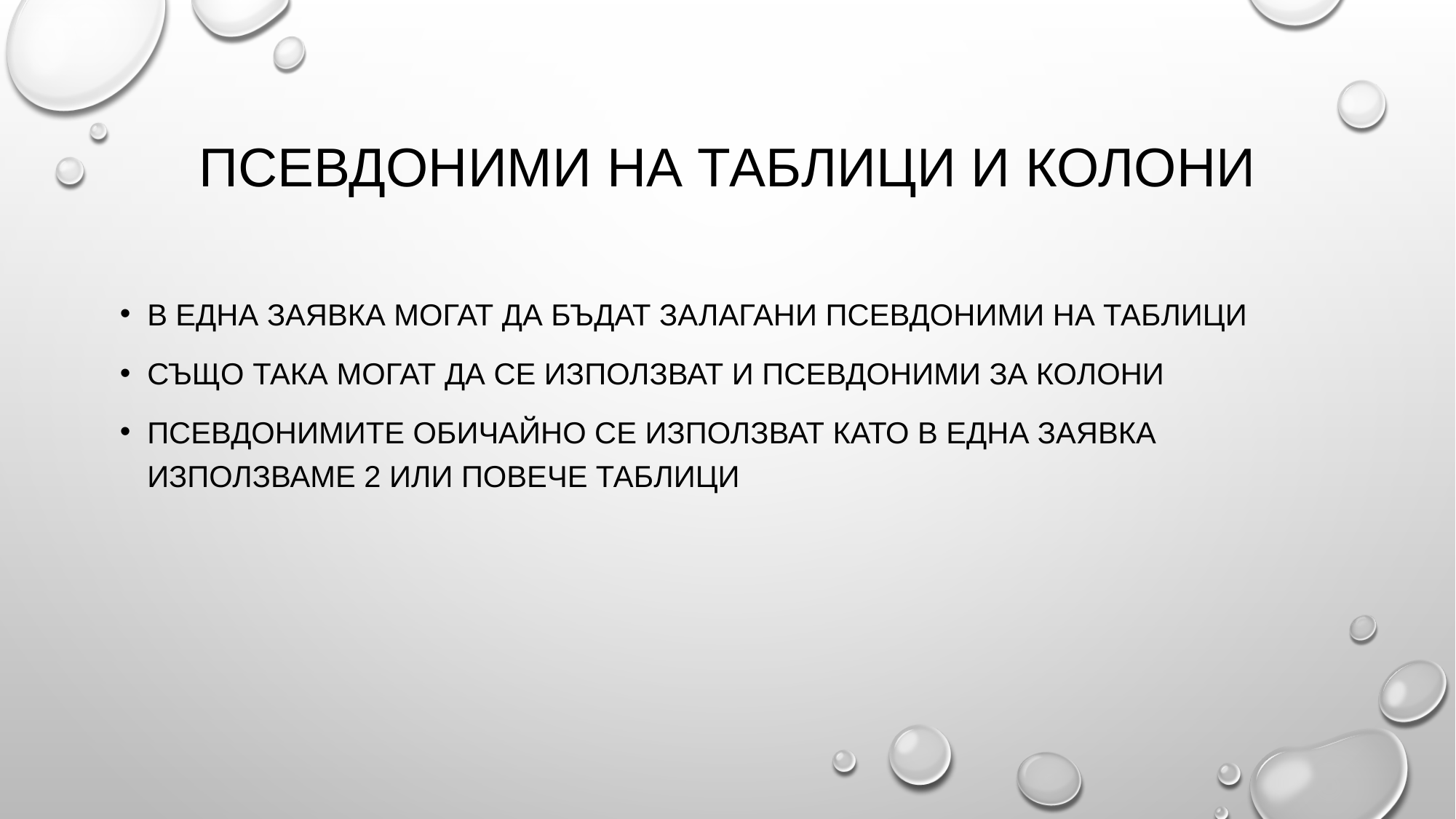

# Псевдоними на таблици и колони
В една заявка могат да бъдат залагани псевдоними на таблици
Също така могат да се използват и псевдоними за колони
Псевдонимите обичайно се използват като в една заявка използваме 2 или повече таблици